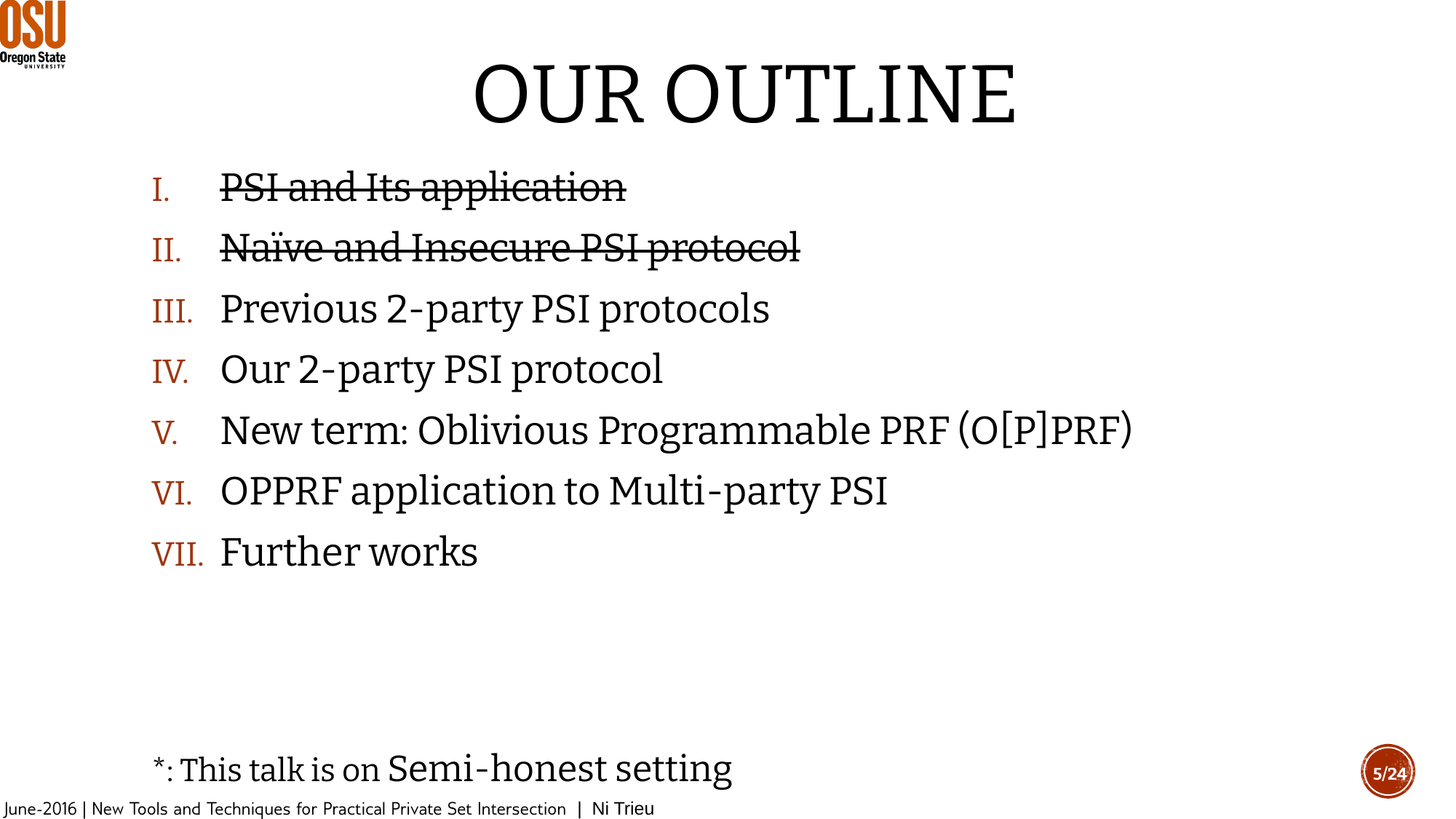

# Our outline
PSI and Its application
Naïve and Insecure PSI protocol
Previous 2-party PSI protocols
Our 2-party PSI protocol
New term: Oblivious Programmable PRF (O[P]PRF)
OPPRF application to Multi-party PSI
Further works

*: This talk is on Semi-honest setting
5/24
June-2016 | New Tools and Techniques for Practical Private Set Intersection  |  Ni Trieu